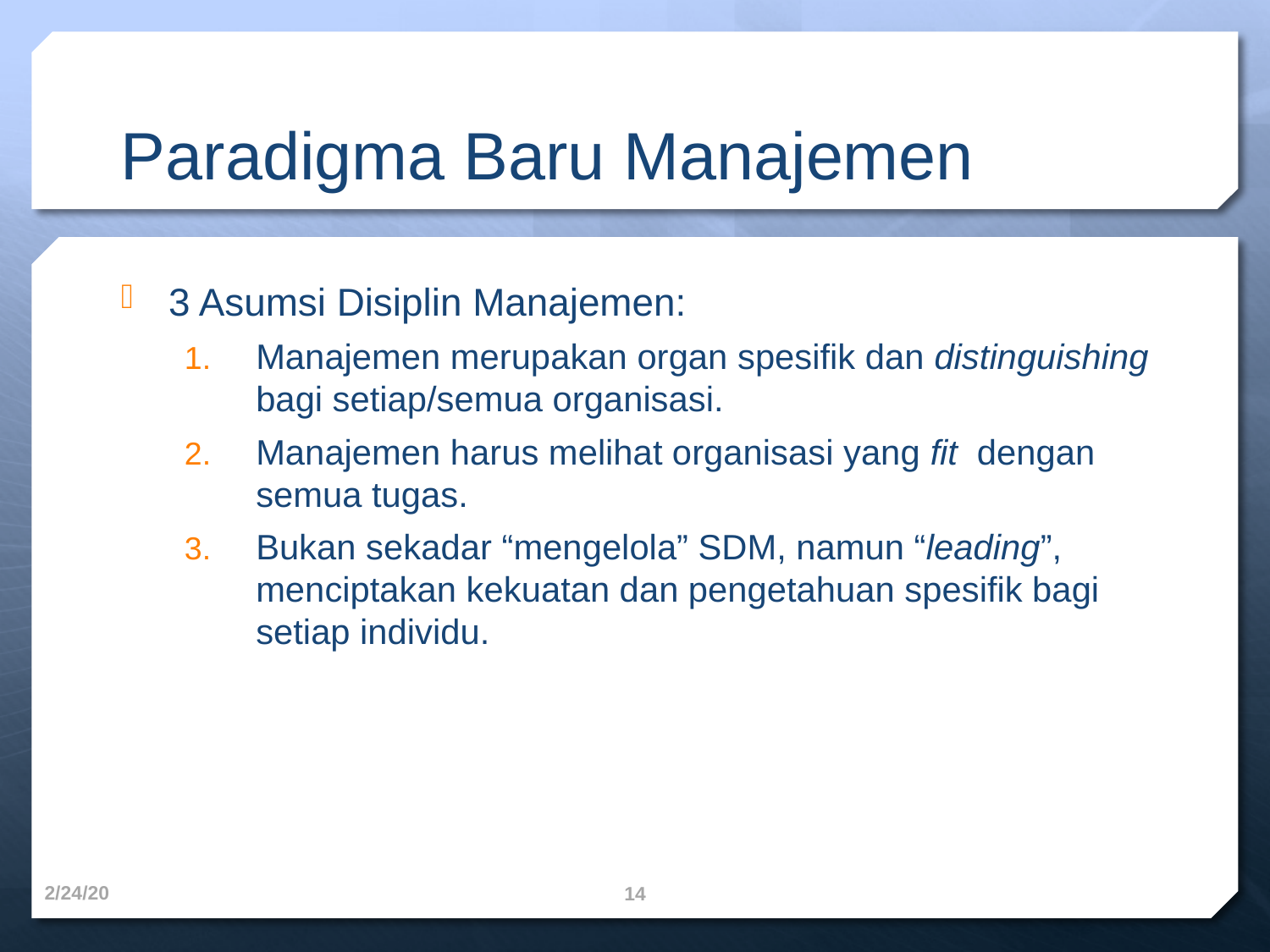

# Paradigma Baru Manajemen
3 Asumsi Disiplin Manajemen:
Manajemen merupakan organ spesifik dan distinguishing bagi setiap/semua organisasi.
Manajemen harus melihat organisasi yang fit  dengan semua tugas.
Bukan sekadar “mengelola” SDM, namun “leading”, menciptakan kekuatan dan pengetahuan spesifik bagi setiap individu.

2/24/20
14